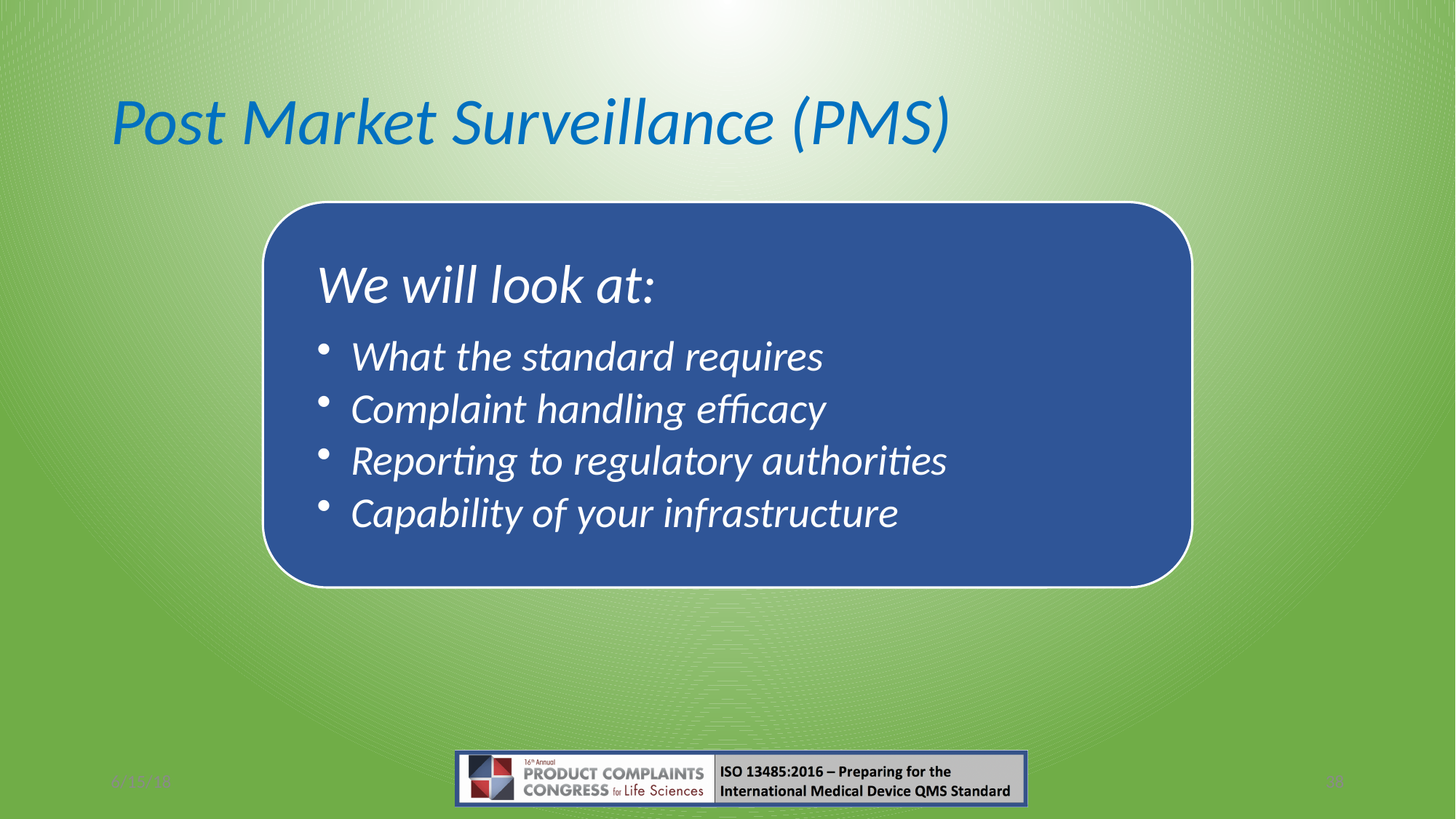

# Post Market Surveillance (PMS)
We will look at:
What the standard requires
Complaint handling efficacy
Reporting to regulatory authorities
Capability of your infrastructure
6/15/18

38